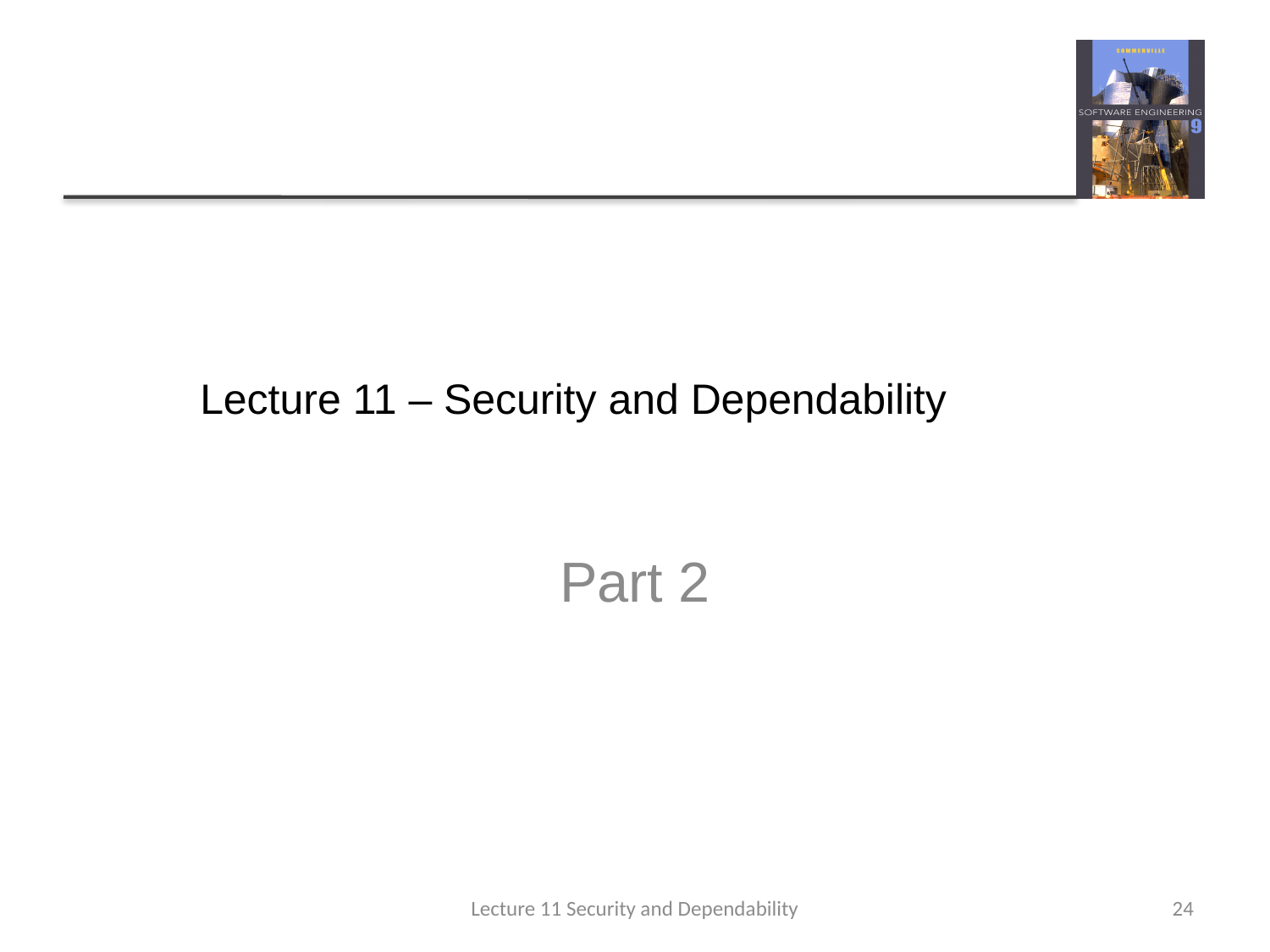

# Lecture 11 – Security and Dependability
Part 2
Lecture 11 Security and Dependability
24